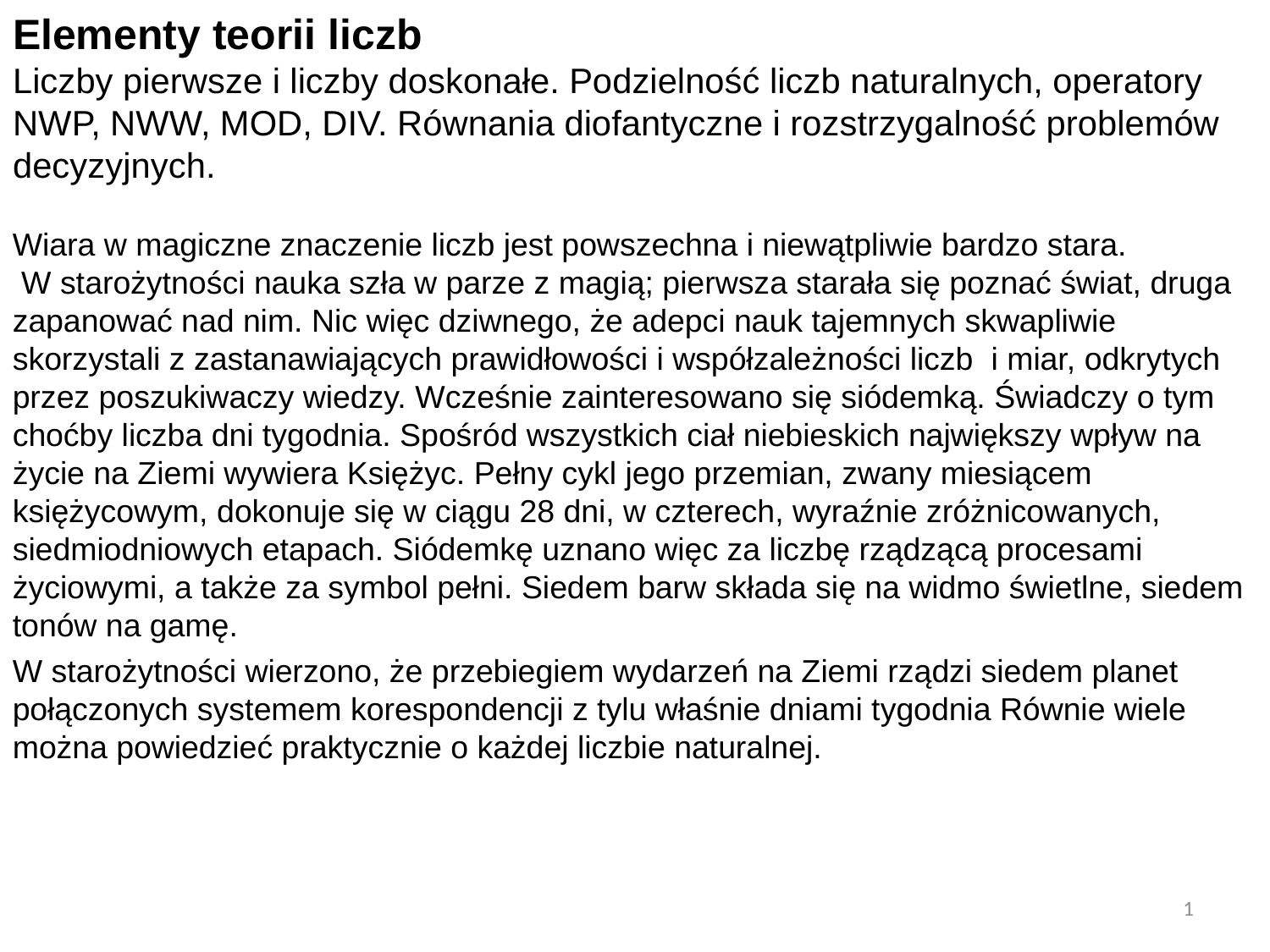

Elementy teorii liczb
Liczby pierwsze i liczby doskonałe. Podzielność liczb naturalnych, operatory NWP, NWW, MOD, DIV. Równania diofantyczne i rozstrzygalność problemów decyzyjnych.
Wiara w magiczne znaczenie liczb jest powszechna i niewątpliwie bardzo stara.
 W starożytności nauka szła w parze z magią; pierwsza starała się poznać świat, druga zapanować nad nim. Nic więc dziwnego, że adepci nauk tajemnych skwapliwie skorzystali z zastanawiających prawidłowości i współzależności liczb  i miar, odkrytych przez poszukiwaczy wiedzy. Wcześnie zainteresowano się siódemką. Świadczy o tym choćby liczba dni tygodnia. Spośród wszystkich ciał niebieskich największy wpływ na życie na Ziemi wywiera Księżyc. Pełny cykl jego przemian, zwany miesiącem księżycowym, dokonuje się w ciągu 28 dni, w czterech, wyraźnie zróżnicowanych, siedmiodniowych etapach. Siódemkę uznano więc za liczbę rządzącą procesami życiowymi, a także za symbol pełni. Siedem barw składa się na widmo świetlne, siedem tonów na gamę.
W starożytności wierzono, że przebiegiem wydarzeń na Ziemi rządzi siedem planet połączonych systemem korespondencji z tylu właśnie dniami tygodnia Równie wiele można powiedzieć praktycznie o każdej liczbie naturalnej.
1